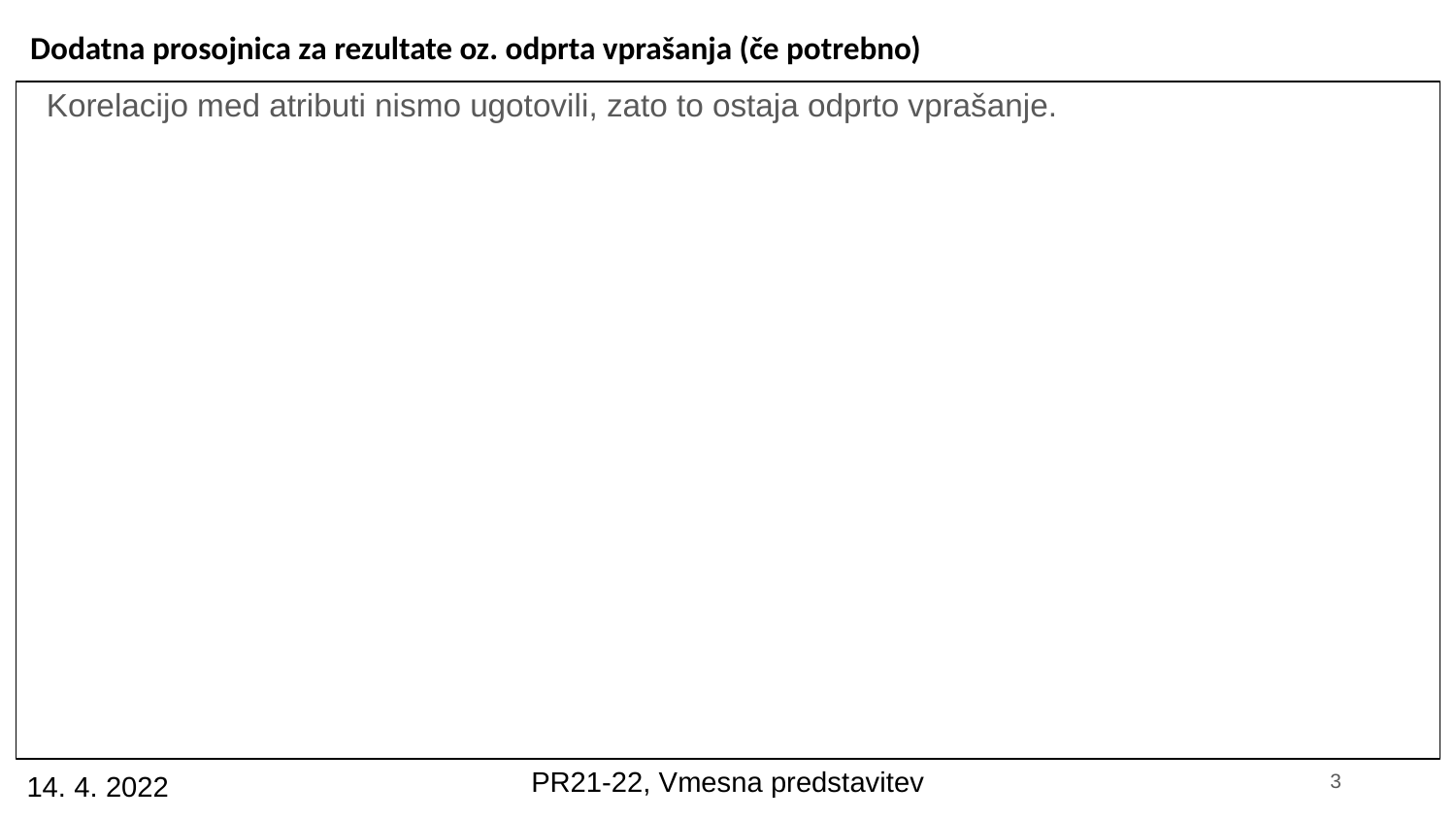

# Dodatna prosojnica za rezultate oz. odprta vprašanja (če potrebno)
Korelacijo med atributi nismo ugotovili, zato to ostaja odprto vprašanje.

PR21-22, Vmesna predstavitev
3
14. 4. 2022